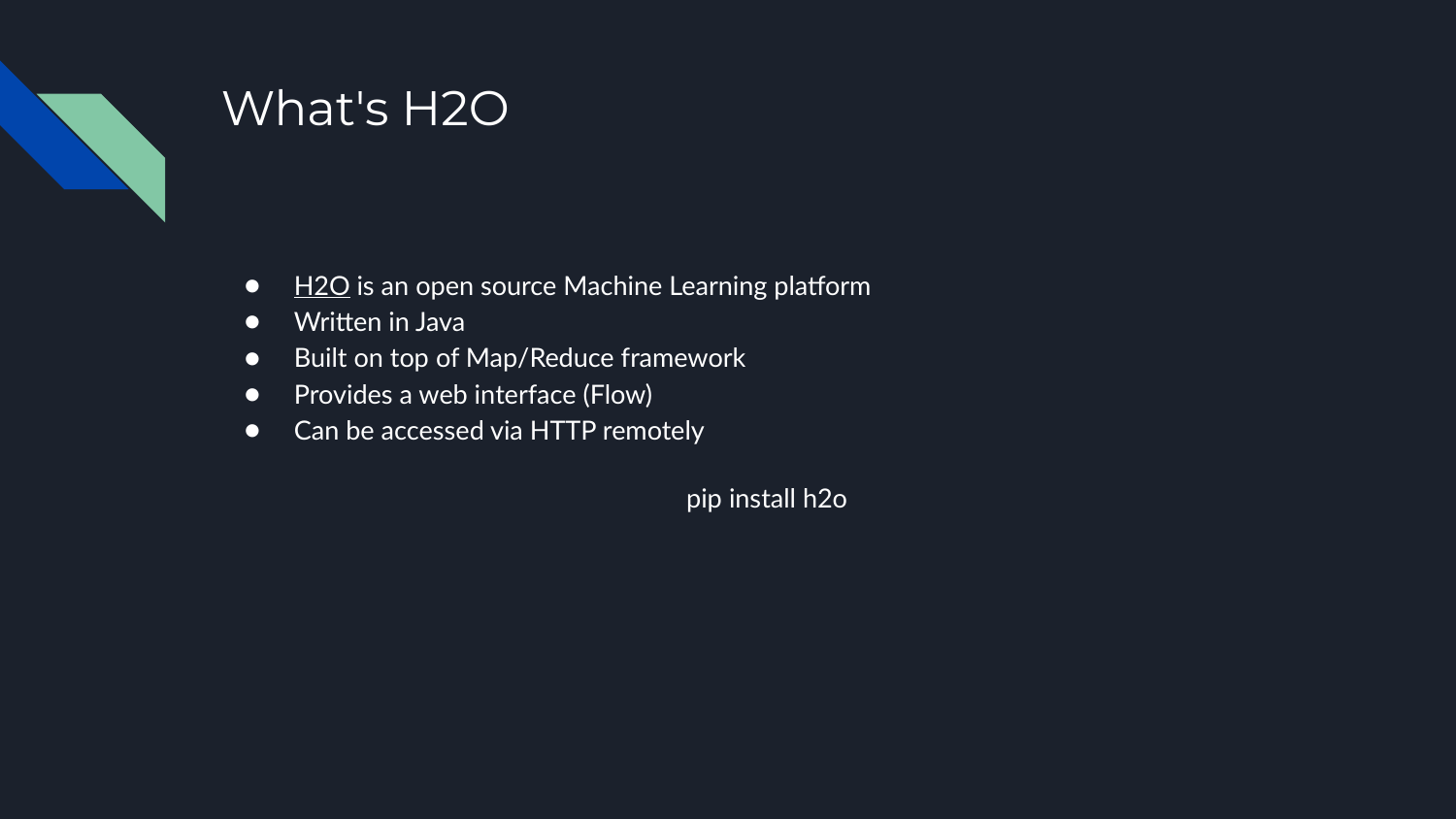

# What's H2O
H2O is an open source Machine Learning platform
Written in Java
Built on top of Map/Reduce framework
Provides a web interface (Flow)
Can be accessed via HTTP remotely
pip install h2o